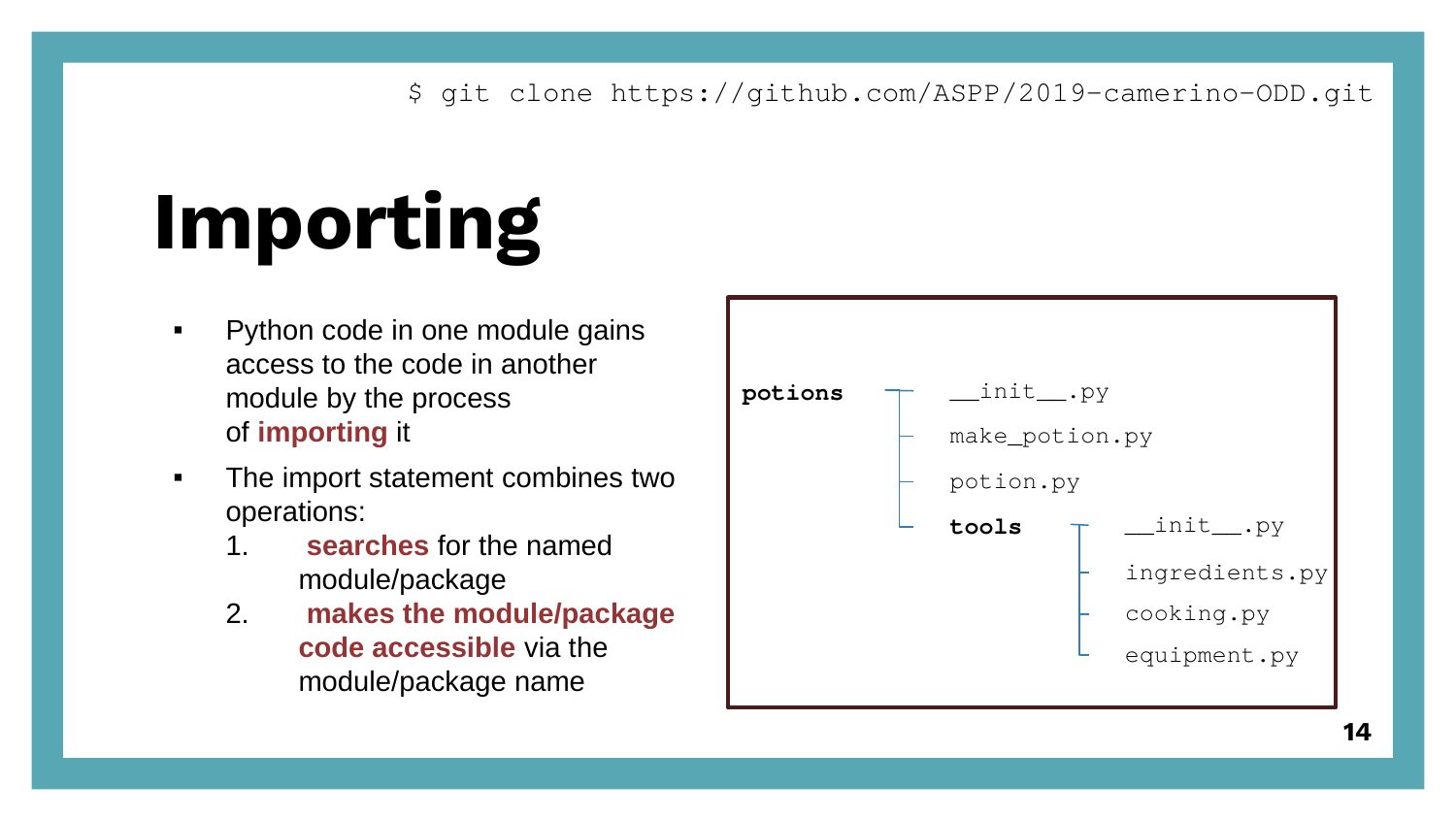

$ git clone https://github.com/ASPP/2019-camerino-ODD.git
# Importing
Python code in one module gains access to the code in another module by the process of importing it
The import statement combines two operations:
 searches for the named module/package
 makes the module/package code accessible via the module/package name

__init__.py
potions

make_potion.py

potion.py

__init__.py

tools

ingredients.py

cooking.py

equipment.py
14